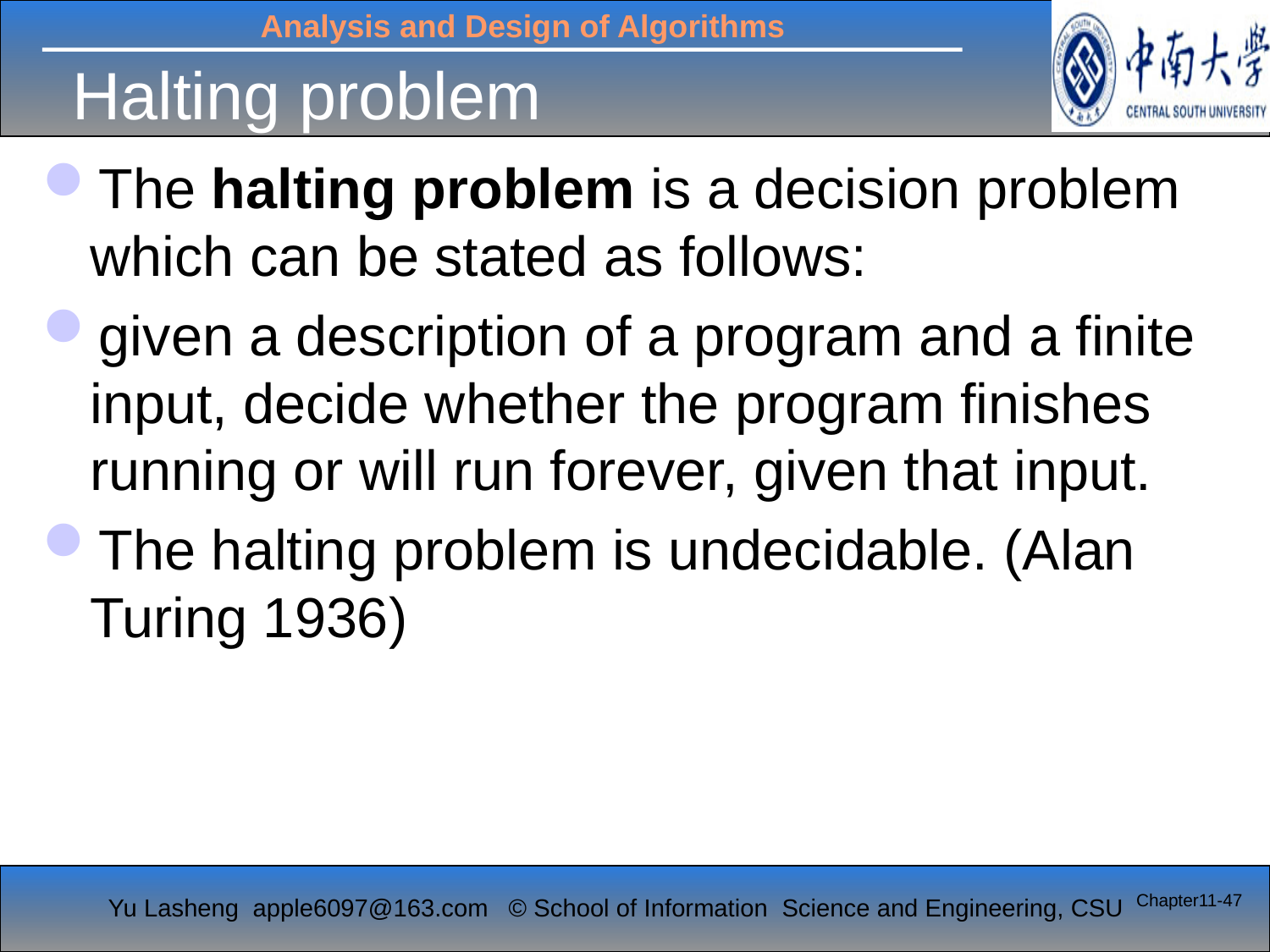

# Halting problem
The halting problem is a decision problem which can be stated as follows:
given a description of a program and a finite input, decide whether the program finishes running or will run forever, given that input.
The halting problem is undecidable. (Alan Turing 1936)
Chapter11-47